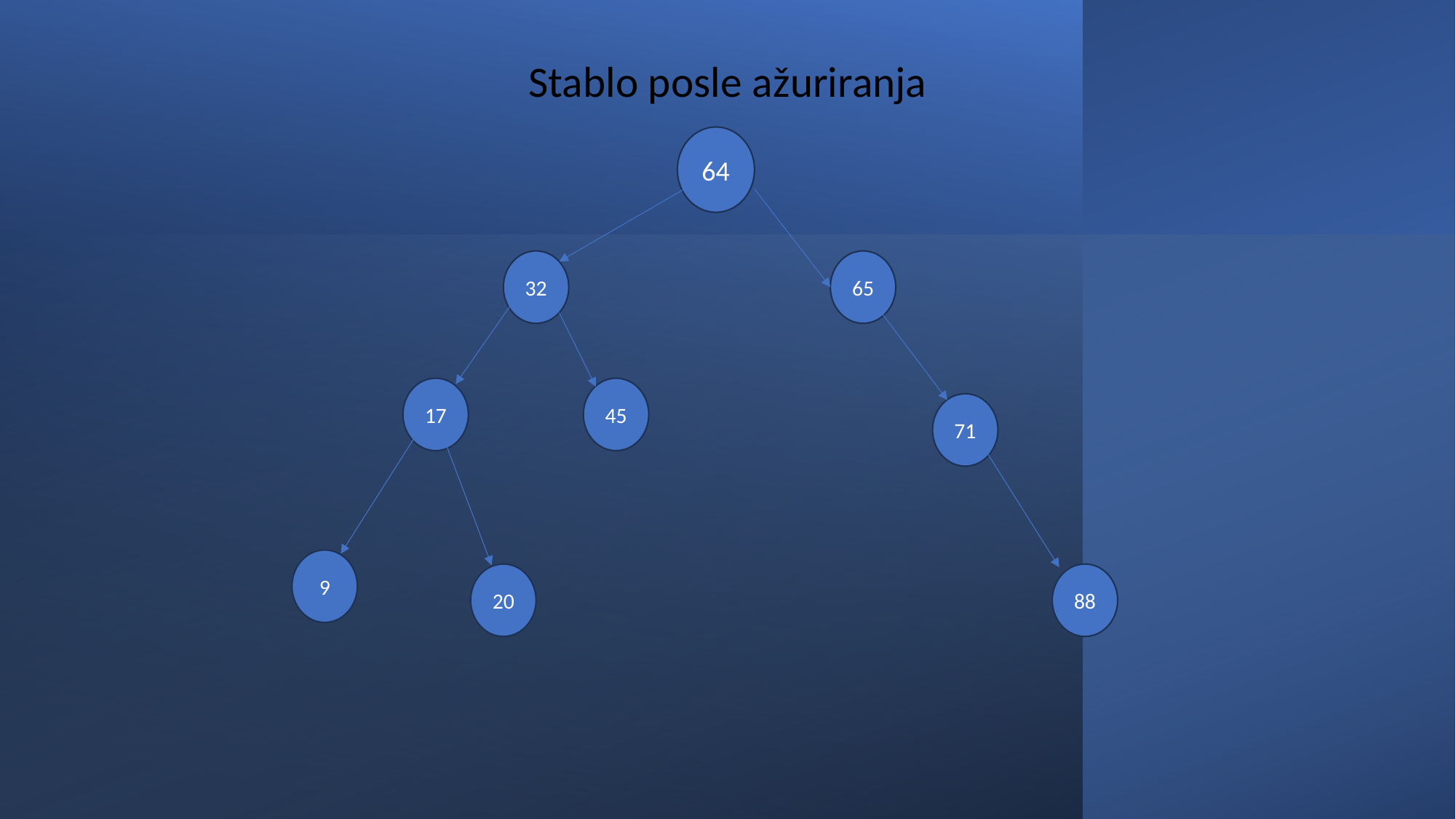

Stablo posle ažuriranja
64
65
32
45
17
71
9
20
88